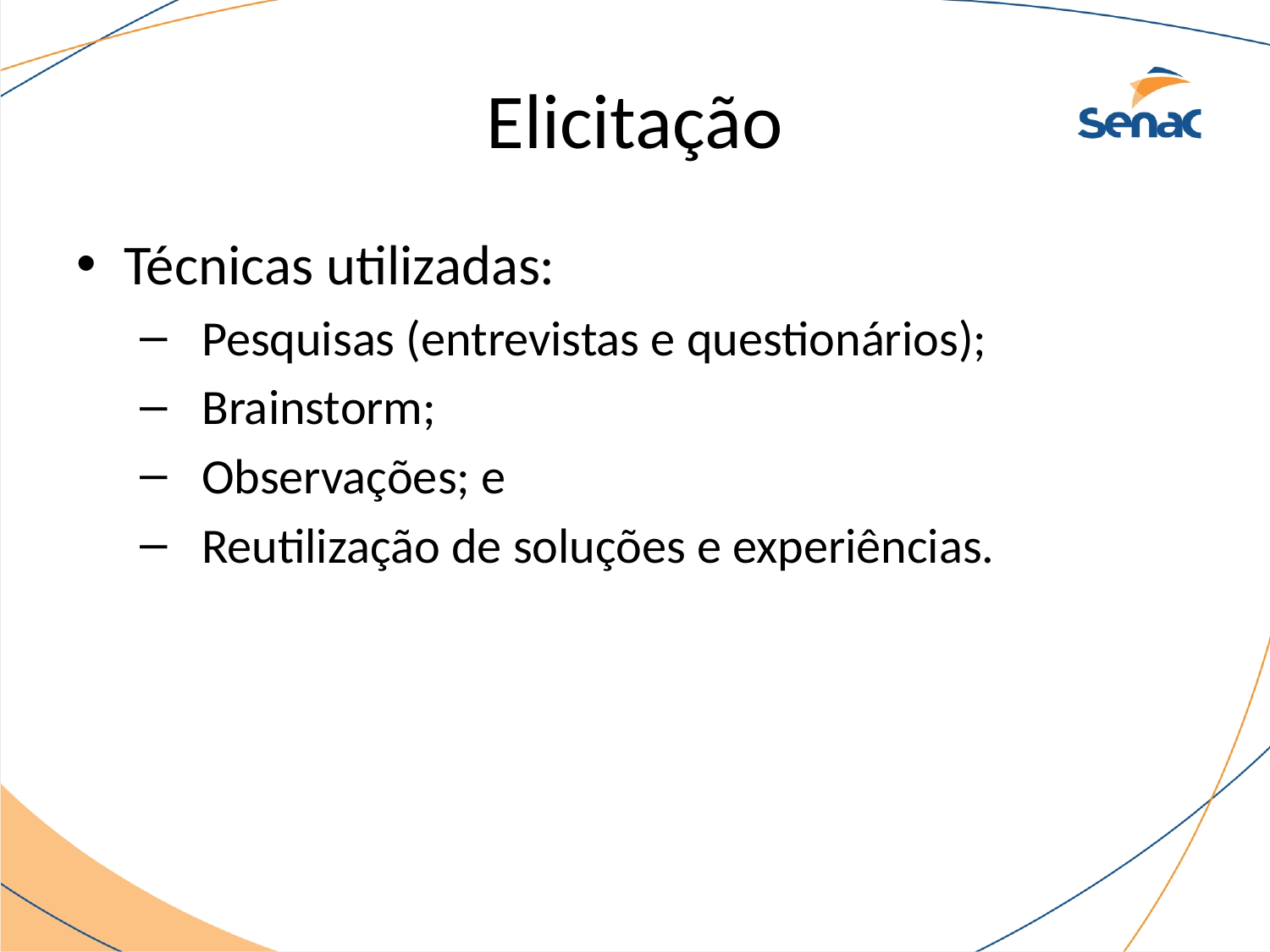

# Elicitação
Técnicas utilizadas:
  Pesquisas (entrevistas e questionários);
  Brainstorm;
  Observações; e
  Reutilização de soluções e experiências.